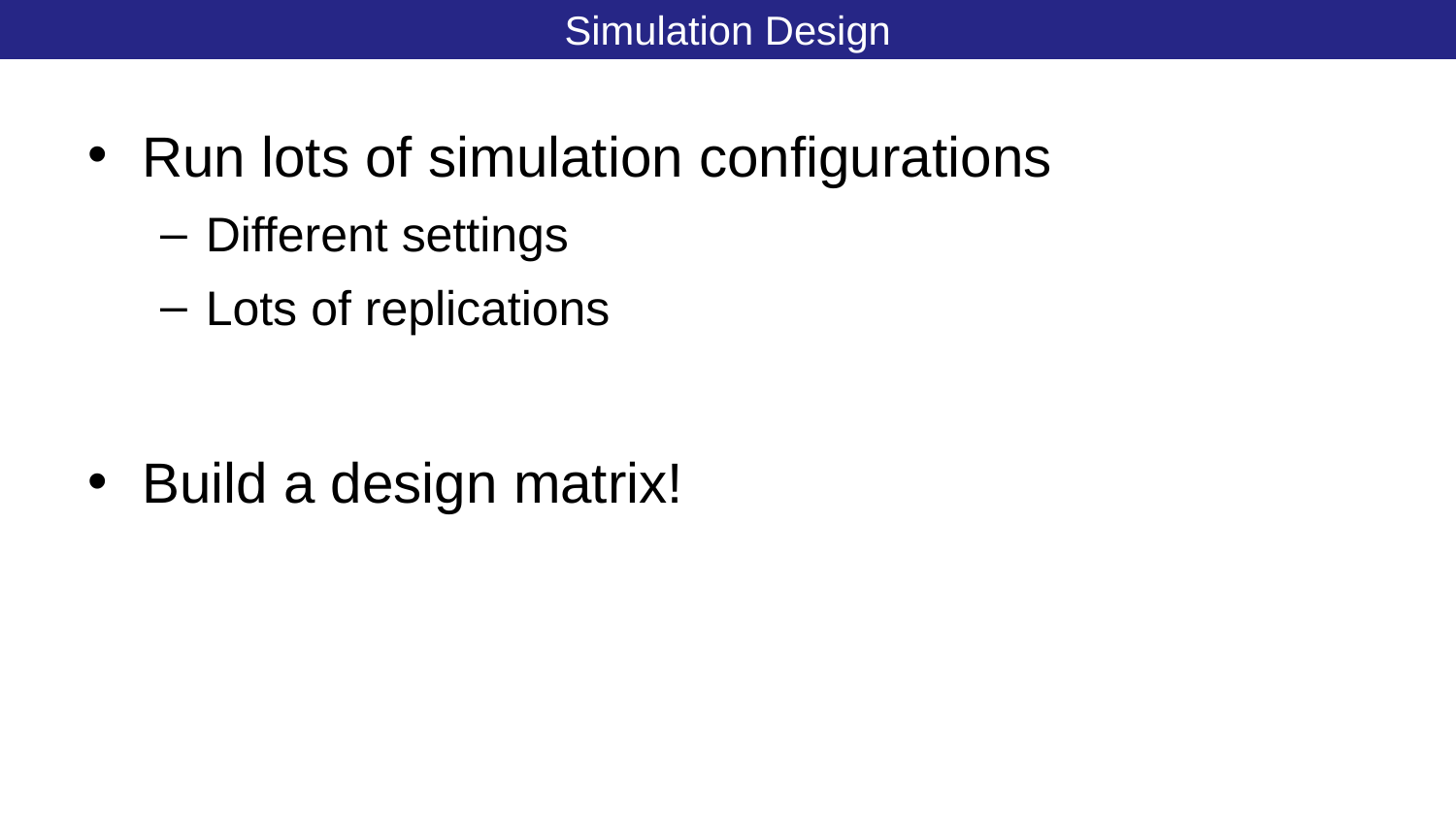

# Simulation Design
36
Run lots of simulation configurations
Different settings
Lots of replications

Build a design matrix!